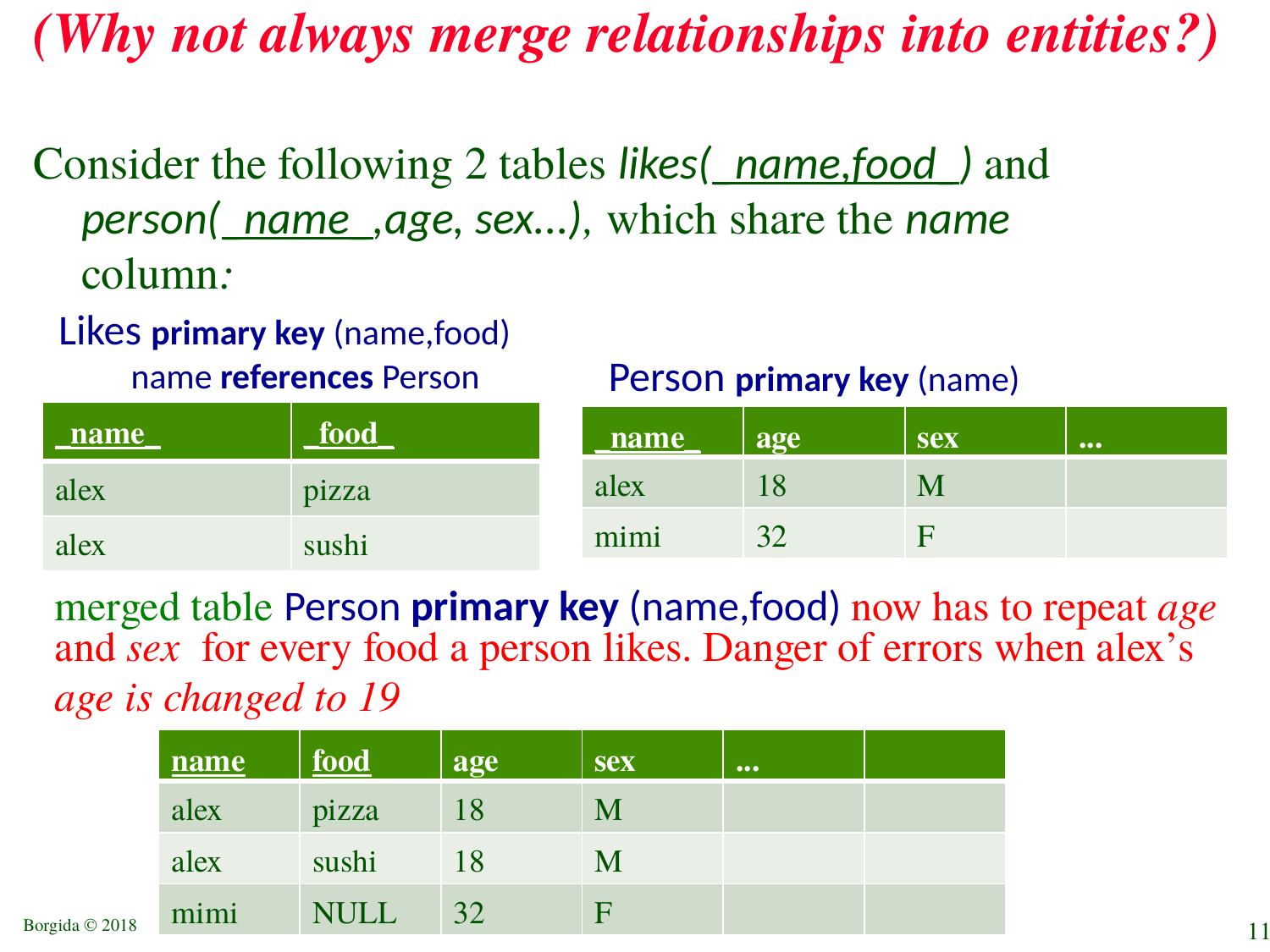

# (Why not always merge relationships into entities?)
Consider the following 2 tables likes(_name,food_) and person(_name_,age, sex...), which share the name column:
Likes primary key (name,food)
         name references Person
Person primary key (name)
| \_name\_ | \_food\_ |
| --- | --- |
| alex | pizza |
| alex | sushi |
| \_name\_ | age | sex | ... |
| --- | --- | --- | --- |
| alex | 18 | M |  |
| mimi | 32 | F |  |
merged table Person primary key (name,food) now has to repeat age and sex  for every food a person likes. Danger of errors when alex’s
age is changed to 19
| name | food | age | sex | ... |  |
| --- | --- | --- | --- | --- | --- |
| alex | pizza | 18 | M |  |  |
| alex | sushi | 18 | M |  |  |
| mimi | NULL | 32 | F |  |  |